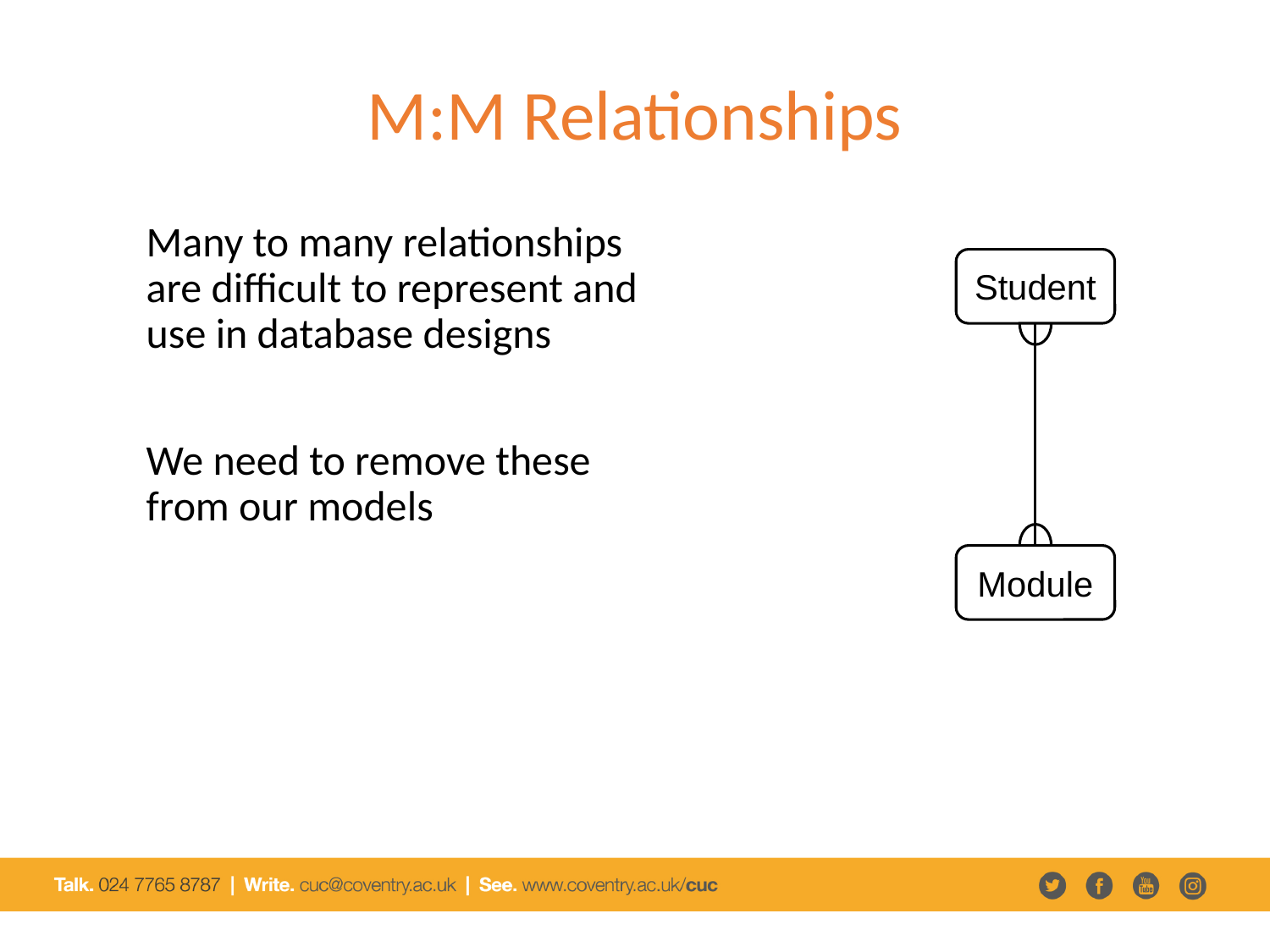

# M:M Relationships
Many to many relationships are difficult to represent and use in database designs

We need to remove these from our models
Student

Module